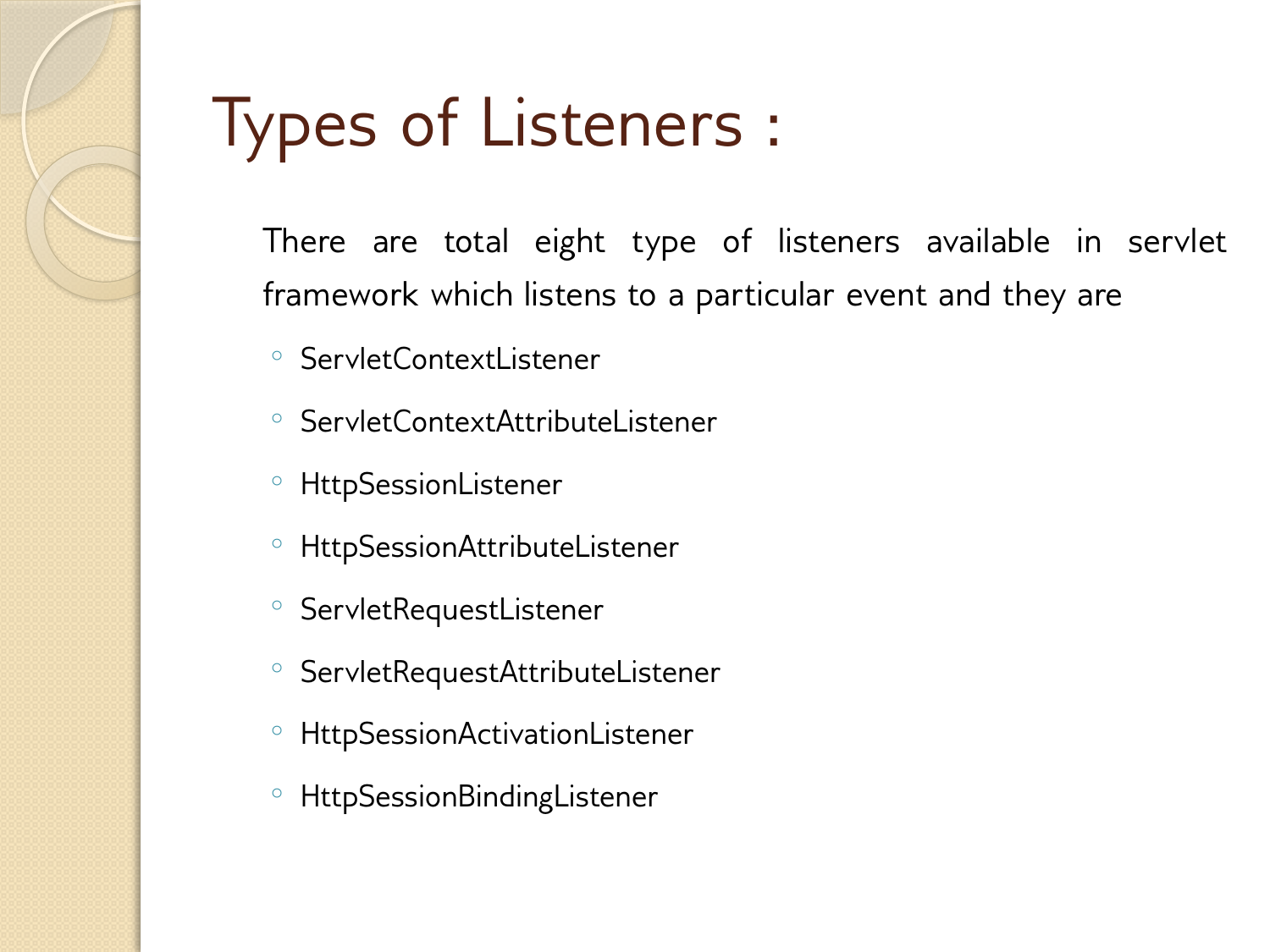

# Types of Listeners :
	There are total eight type of listeners available in servlet framework which listens to a particular event and they are
ServletContextListener
ServletContextAttributeListener
HttpSessionListener
HttpSessionAttributeListener
ServletRequestListener
ServletRequestAttributeListener
HttpSessionActivationListener
HttpSessionBindingListener